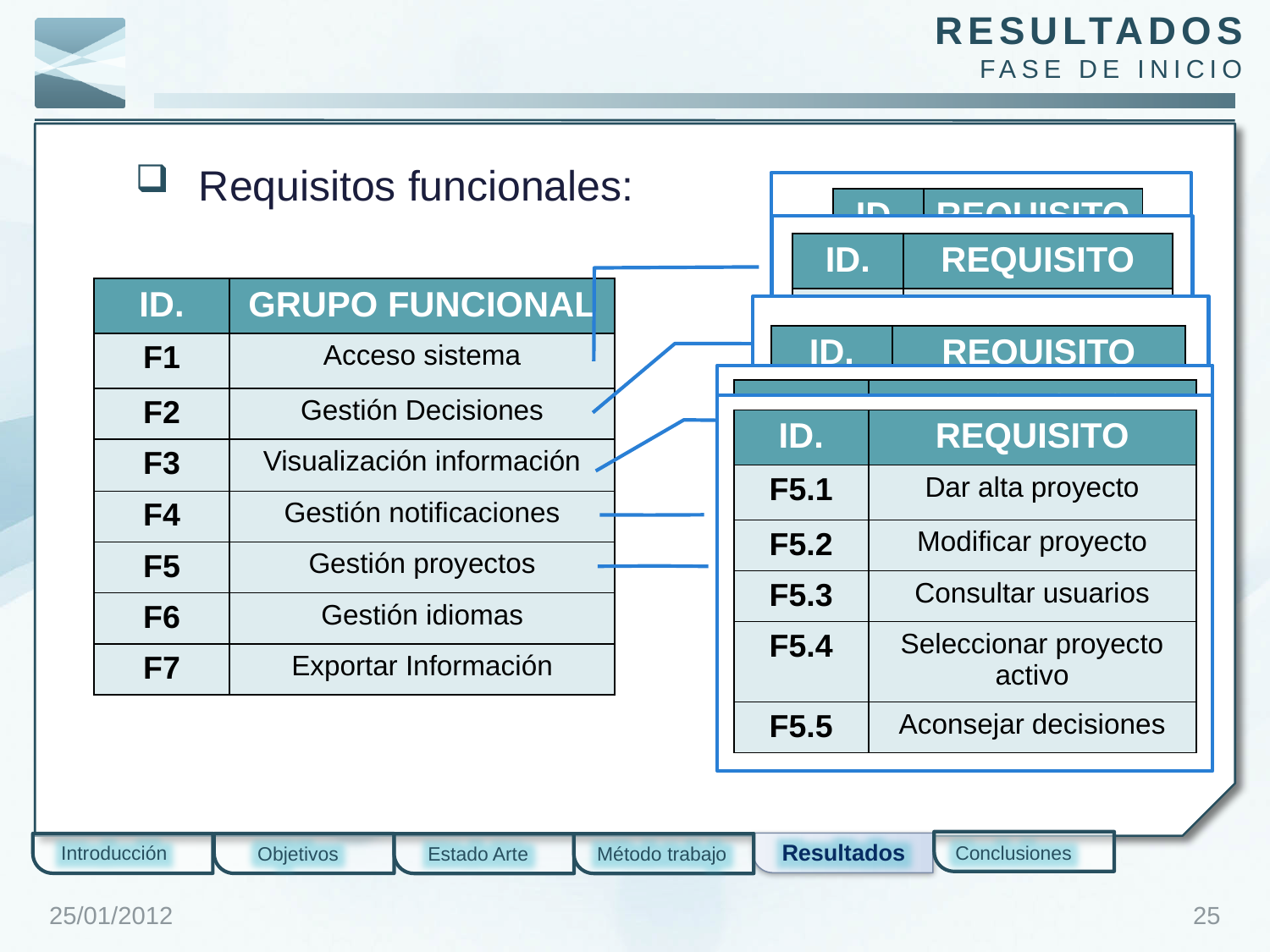

resultados
Fase de inicio
Requisitos funcionales:

| ID. | REQUISITO |
| --- | --- |
| F1.1 | Login |
| F1.2 | Logout |

| ID. | REQUISITO |
| --- | --- |
| F2.1 | Crear decisión |
| F2.2 | Modifica decisión |
| F2.3 | Eliminar decisión |
| ID. | GRUPO FUNCIONAL |
| --- | --- |
| F1 | Acceso sistema |
| F2 | Gestión Decisiones |
| F3 | Visualización información |
| F4 | Gestión notificaciones |
| F5 | Gestión proyectos |
| F6 | Gestión idiomas |
| F7 | Exportar Información |

| ID. | REQUISITO |
| --- | --- |
| F3.1 | Visualizar decisiones |
| F3.2 | Visualizar datos empresa |

| ID. | REQUISITO |
| --- | --- |
| F4.1 | Consultar notificaciones |
| F4.2 | Modificar notificación |
| F4.3 | Eliminar notificación |

| ID. | REQUISITO |
| --- | --- |
| F5.1 | Dar alta proyecto |
| F5.2 | Modificar proyecto |
| F5.3 | Consultar usuarios |
| F5.4 | Seleccionar proyecto activo |
| F5.5 | Aconsejar decisiones |

Resultados
Introducción
Conclusiones
Objetivos
Estado Arte
Método trabajo
25/01/2012
25